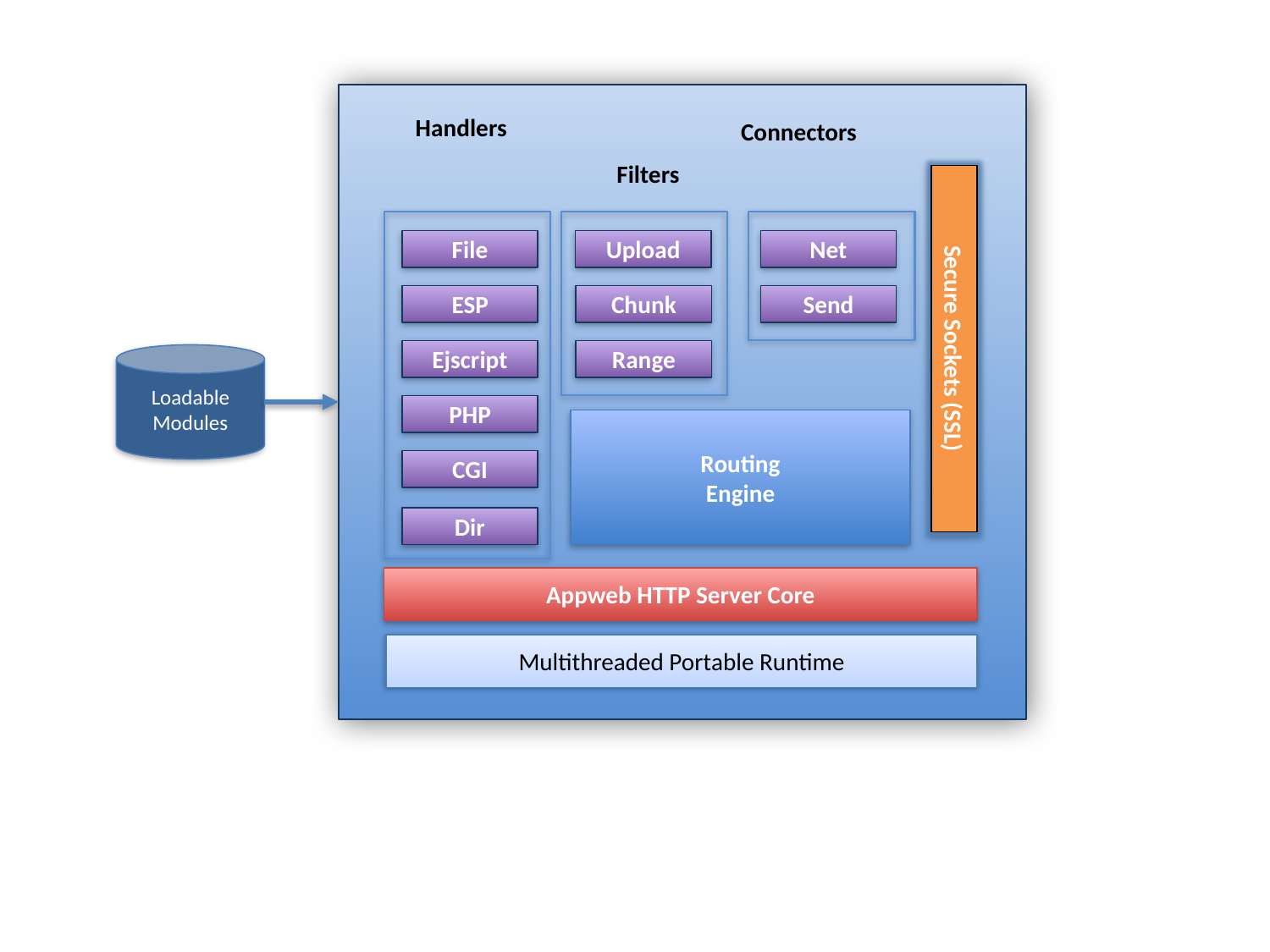

Handlers
Connectors
Filters
Secure Sockets (SSL)

File
Upload
Net
ESP
Chunk
Send
Ejscript
Range
Loadable
Modules
PHP
Routing
Engine
CGI
Dir
Appweb HTTP Server Core
Multithreaded Portable Runtime